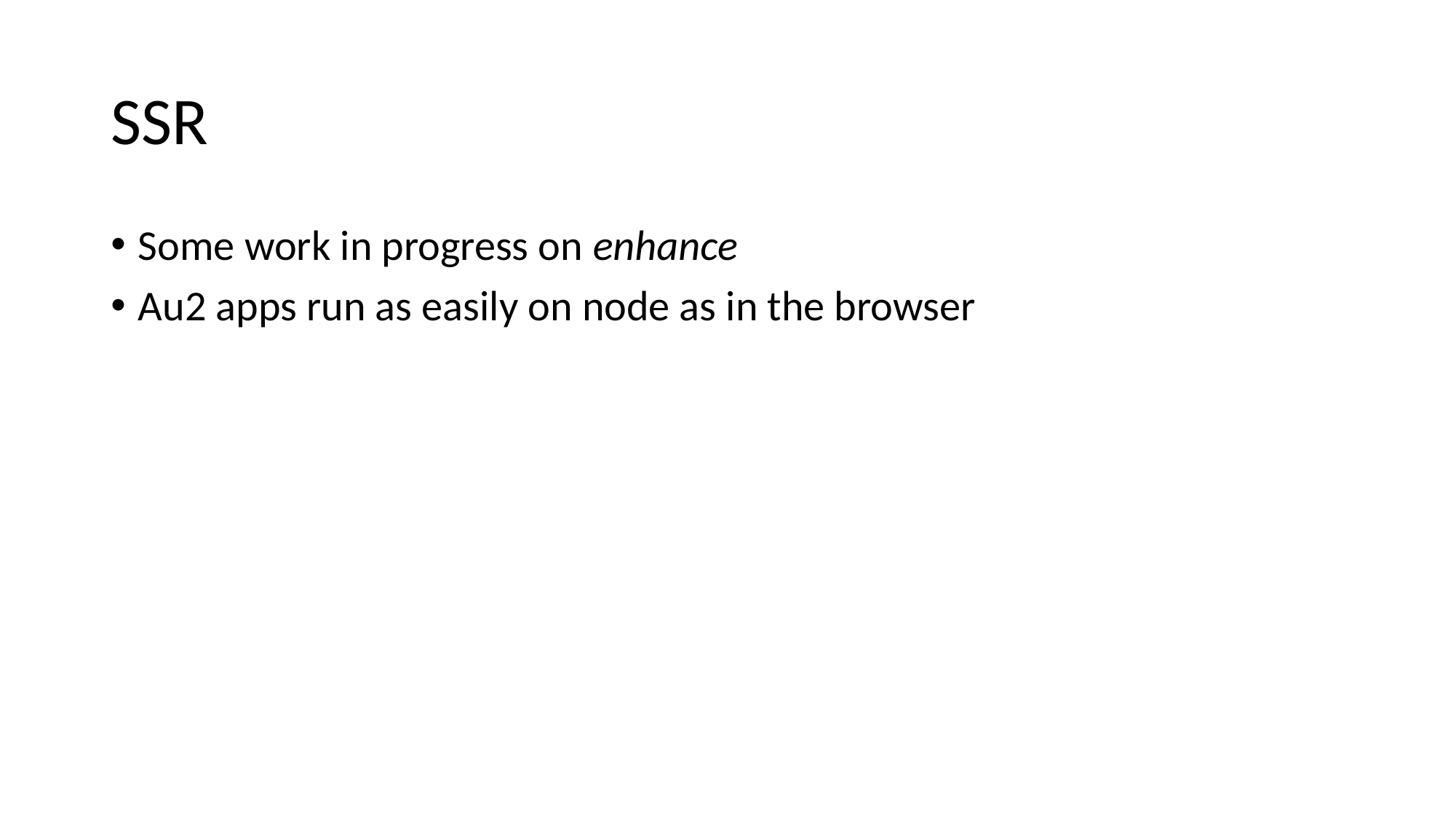

# SSR
Some work in progress on enhance
Au2 apps run as easily on node as in the browser